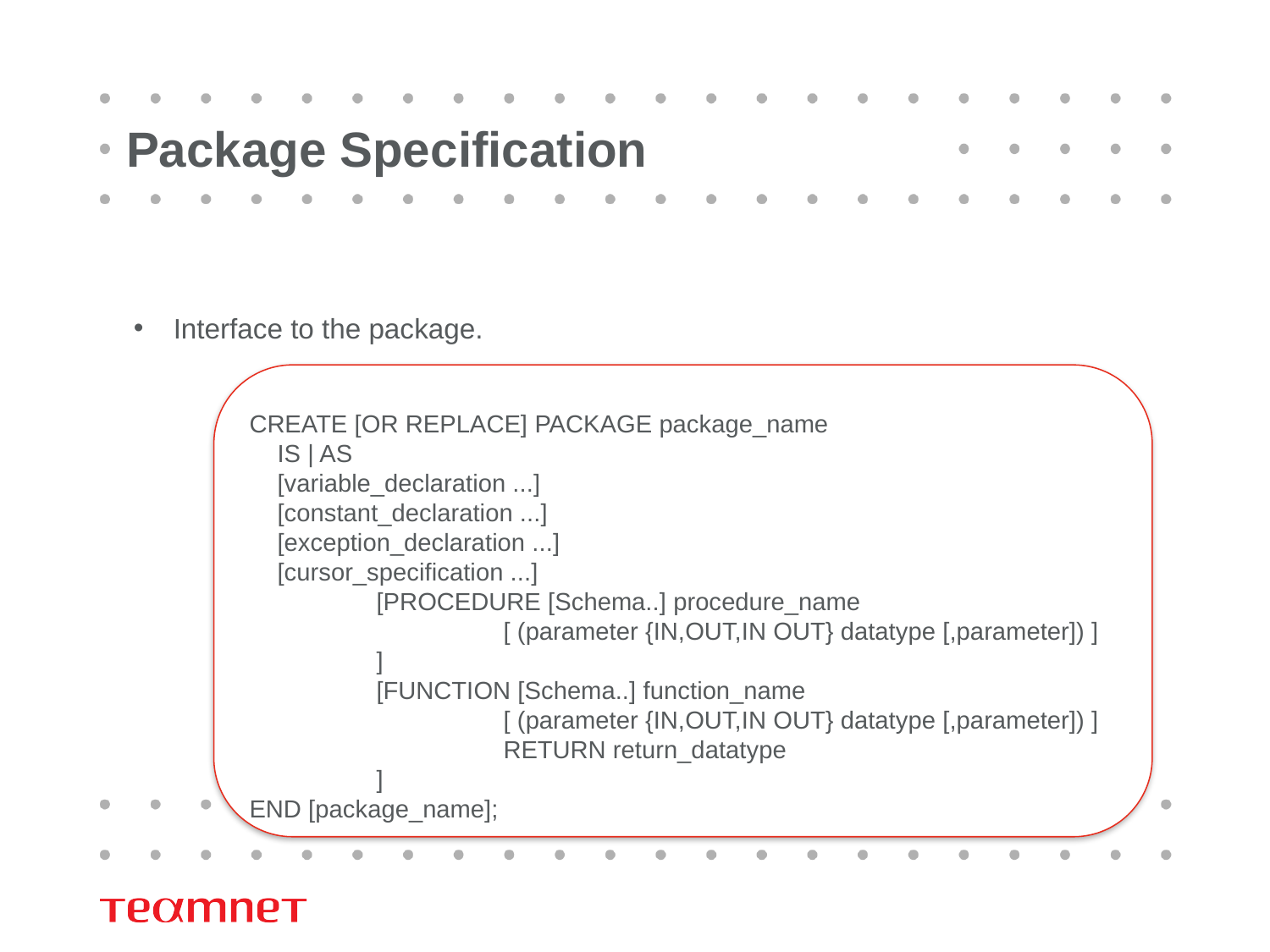

# Package Specification
Interface to the package.

CREATE [OR REPLACE] PACKAGE package_name
    IS | AS
    [variable_declaration ...]
    [constant_declaration ...]
    [exception_declaration ...]
    [cursor_specification ...]
	[PROCEDURE [Schema..] procedure_name
		[ (parameter {IN,OUT,IN OUT} datatype [,parameter]) ]
	]
	[FUNCTION [Schema..] function_name
		[ (parameter {IN,OUT,IN OUT} datatype [,parameter]) ]
		RETURN return_datatype
	]
END [package_name];